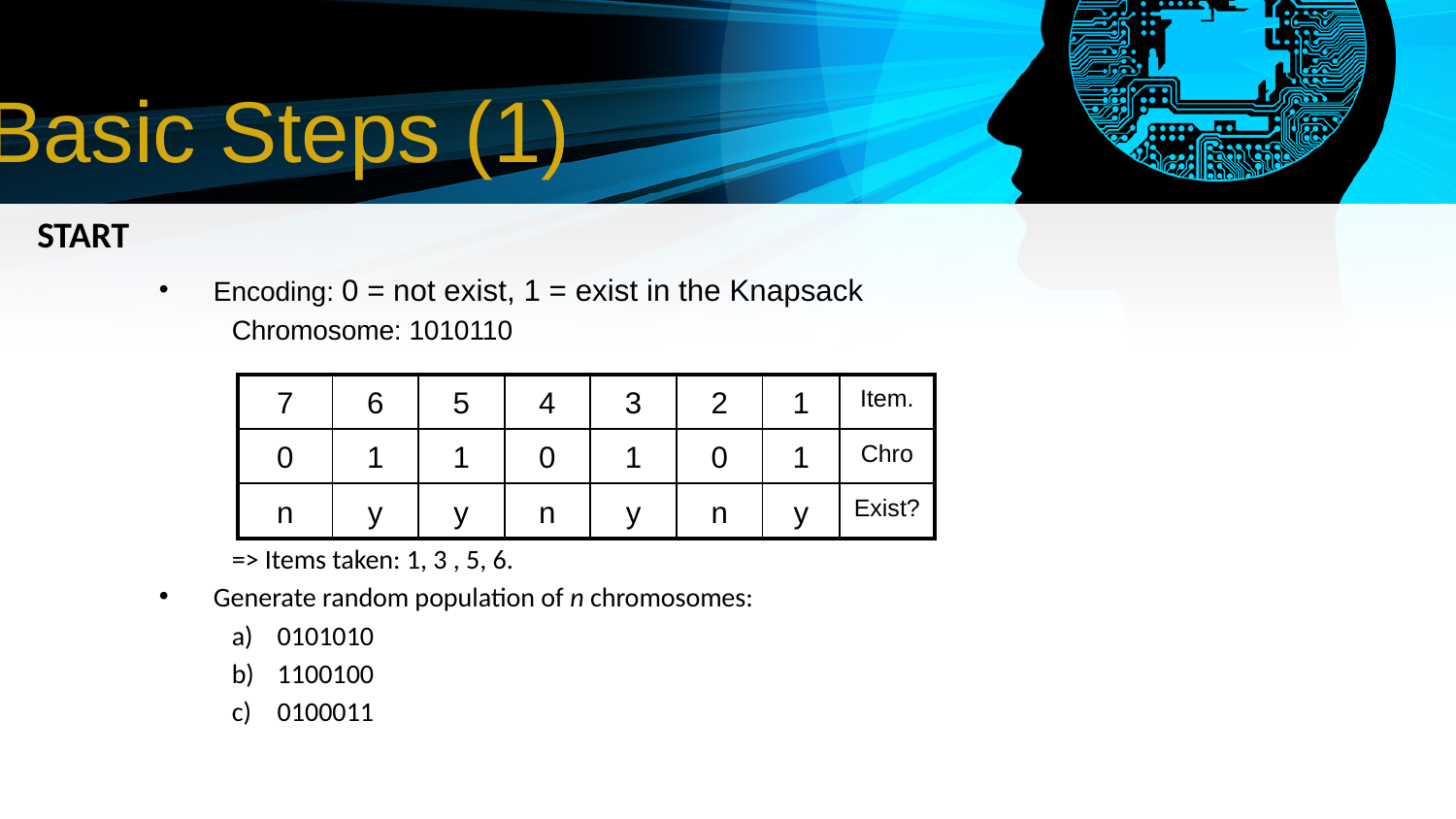

# Basic Steps (1)
START
Encoding: 0 = not exist, 1 = exist in the Knapsack
Chromosome: 1010110

=> Items taken: 1, 3 , 5, 6.
Generate random population of n chromosomes:
0101010
1100100
0100011

| 7 | 6 | 5 | 4 | 3 | 2 | 1 | Item. |
| --- | --- | --- | --- | --- | --- | --- | --- |
| 0 | 1 | 1 | 0 | 1 | 0 | 1 | Chro |
| n | y | y | n | y | n | y | Exist? |